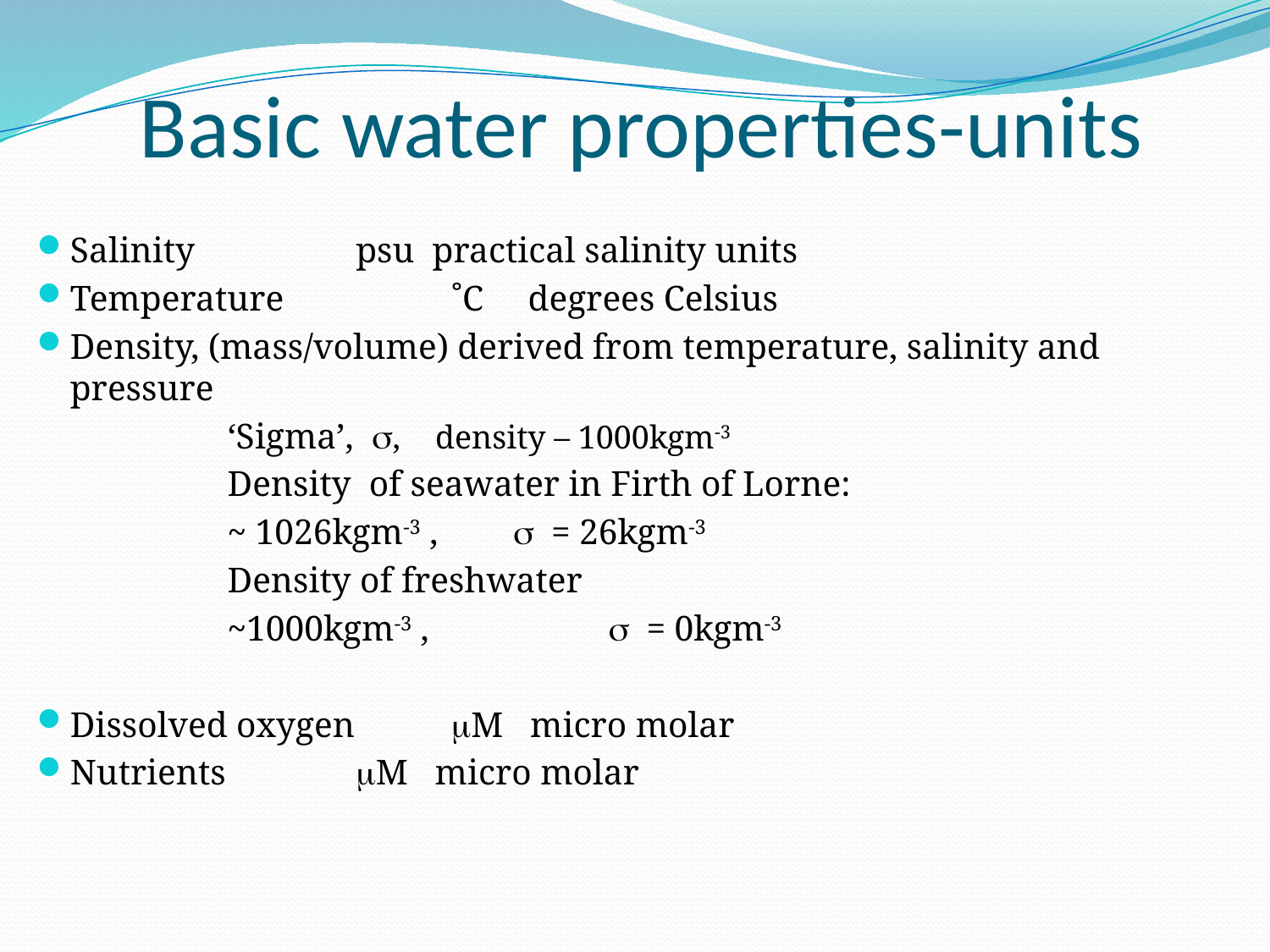

Basic water properties-units
Salinity		       		psu  practical salinity units
Temperature	       			˚C     degrees Celsius
Density, (mass/volume) derived from temperature, salinity and pressure
		‘Sigma’,  σ,  density – 1000kgm-3
		Density  of seawater in Firth of Lorne:
		~ 1026kgm-3 ,    	σ = 26kgm-3
		Density of freshwater
		~1000kgm-3 ,    		σ = 0kgm-3

Dissolved oxygen  			μM   micro molar
Nutrients	       			μM   micro molar